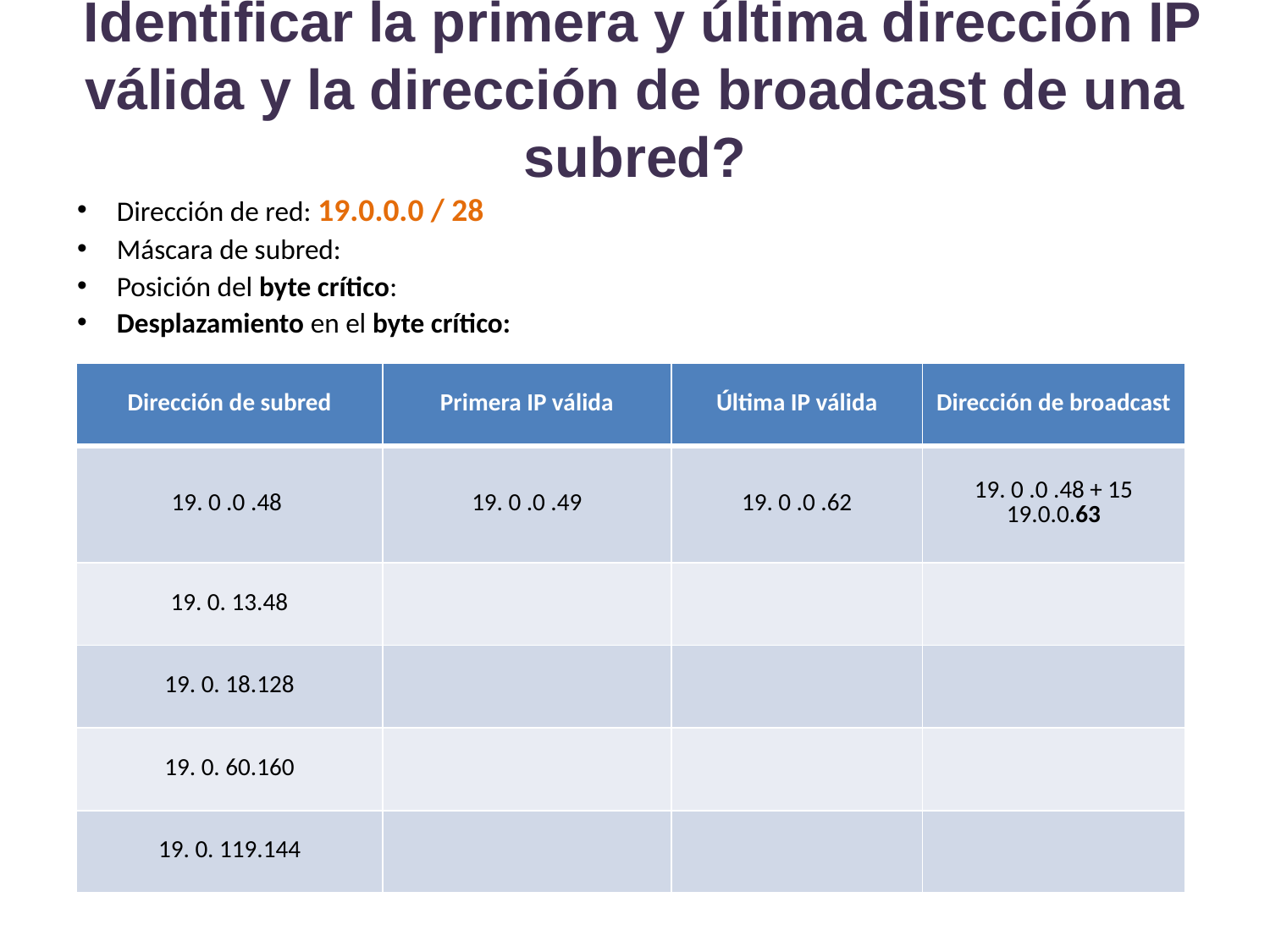

Identificar la primera y última dirección IP válida y la dirección de broadcast de una subred?

Dirección de red: 19.0.0.0 / 28
Máscara de subred:
Posición del byte crítico:
Desplazamiento en el byte crítico:
| Dirección de subred | Primera IP válida | Última IP válida | Dirección de broadcast |
| --- | --- | --- | --- |
| 19. 0 .0 .48 | 19. 0 .0 .49 | 19. 0 .0 .62 | 19. 0 .0 .48 + 15 19.0.0.63 |
| 19. 0. 13.48 |  |  |  |
| 19. 0. 18.128 |  |  |  |
| 19. 0. 60.160 |  |  |  |
| 19. 0. 119.144 |  |  |  |